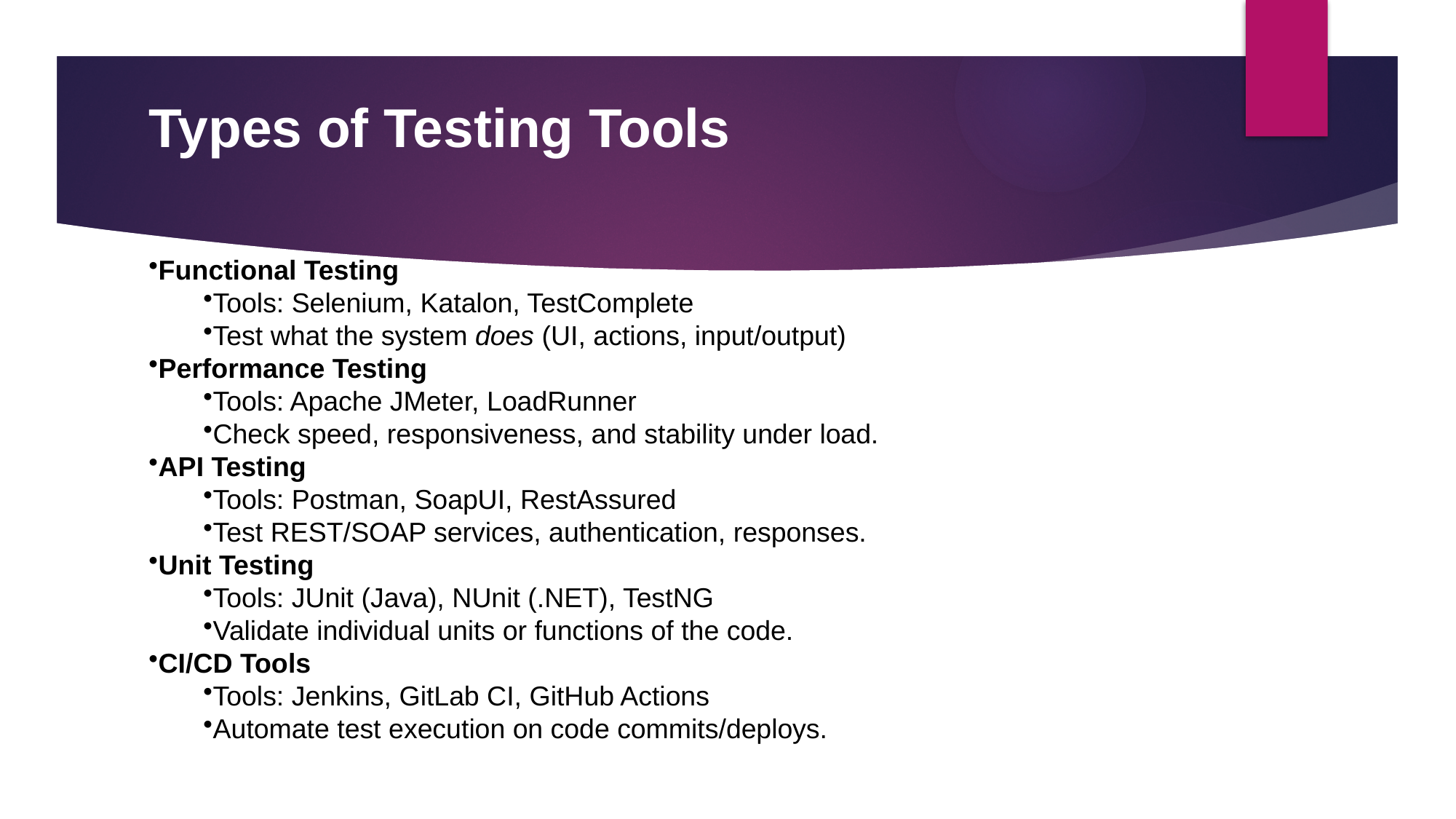

# Types of Testing Tools
Functional Testing
Tools: Selenium, Katalon, TestComplete
Test what the system does (UI, actions, input/output)
Performance Testing
Tools: Apache JMeter, LoadRunner
Check speed, responsiveness, and stability under load.
API Testing
Tools: Postman, SoapUI, RestAssured
Test REST/SOAP services, authentication, responses.
Unit Testing
Tools: JUnit (Java), NUnit (.NET), TestNG
Validate individual units or functions of the code.
CI/CD Tools
Tools: Jenkins, GitLab CI, GitHub Actions
Automate test execution on code commits/deploys.